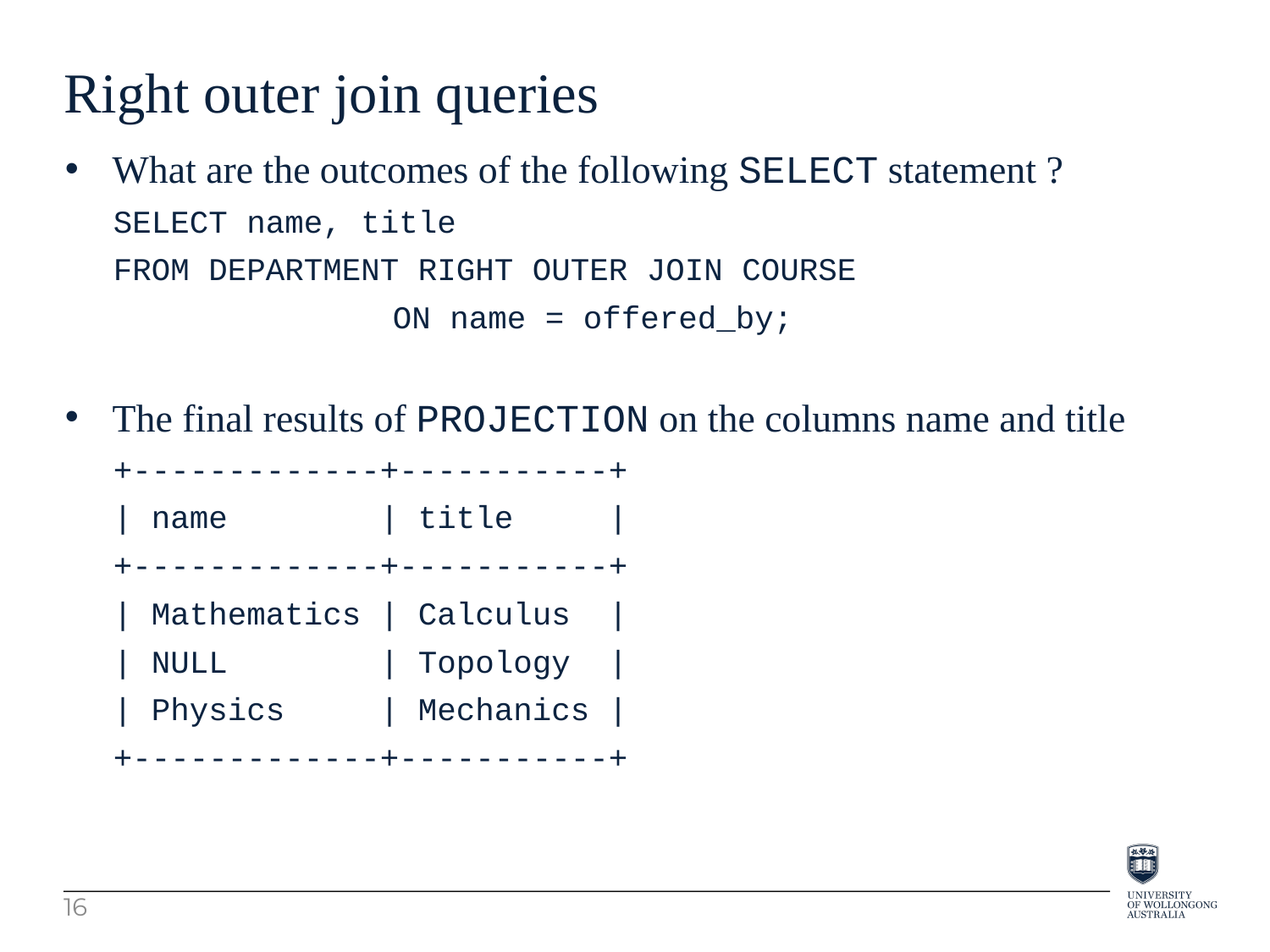

Right outer join queries
What are the outcomes of the following SELECT statement ?
SELECT name, title
FROM DEPARTMENT RIGHT OUTER JOIN COURSE
	        ON name = offered_by;

The final results of PROJECTION on the columns name and title
+-------------+-----------+
| name        | title     |
+-------------+-----------+
| Mathematics | Calculus  |
| NULL        | Topology  |
| Physics     | Mechanics |
+-------------+-----------+

16